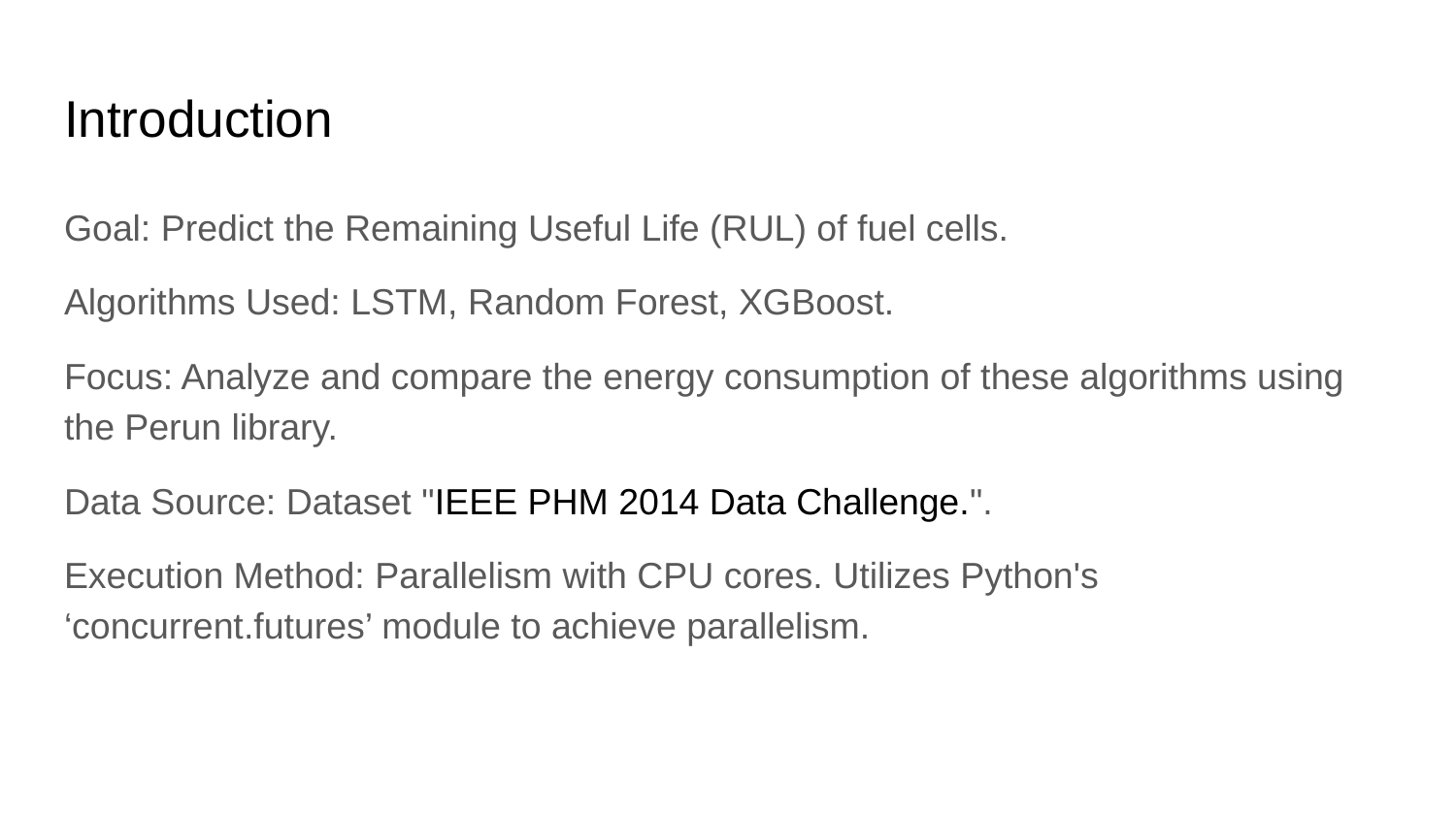

# Introduction
Goal: Predict the Remaining Useful Life (RUL) of fuel cells.
Algorithms Used: LSTM, Random Forest, XGBoost.
Focus: Analyze and compare the energy consumption of these algorithms using the Perun library.
Data Source: Dataset "IEEE PHM 2014 Data Challenge.".
Execution Method: Parallelism with CPU cores. Utilizes Python's ‘concurrent.futures’ module to achieve parallelism.